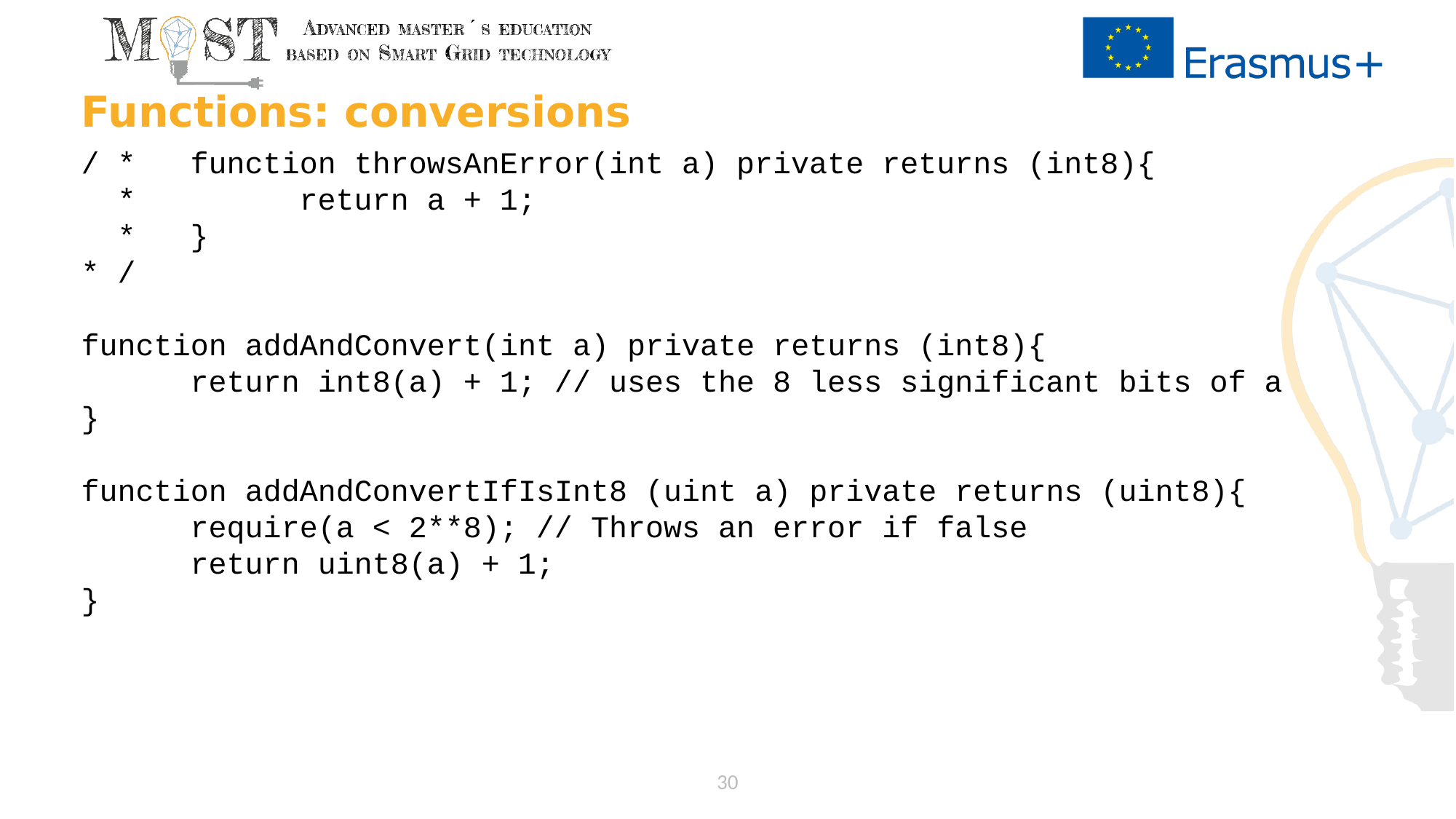

# Functions: conversions
/ * 	function throwsAnError(int a) private returns (int8){
  * 		return a + 1;
  *	}
* /

function addAndConvert(int a) private returns (int8){
	return int8(a) + 1; // uses the 8 less significant bits of a
}

function addAndConvertIfIsInt8 (uint a) private returns (uint8){
	require(a < 2**8); // Throws an error if false
	return uint8(a) + 1;
}
30